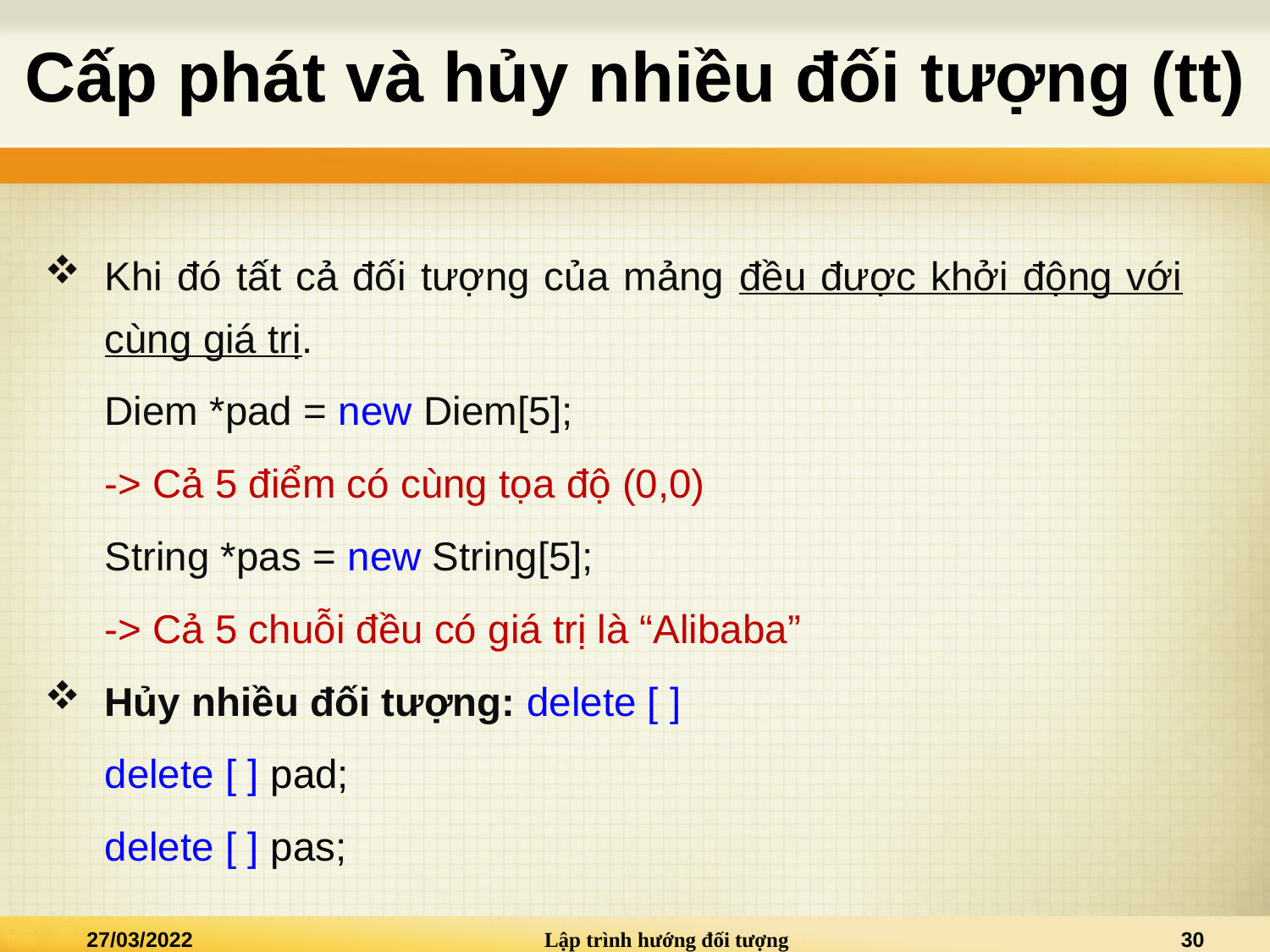

# Cấp phát và hủy nhiều đối tượng (tt)
Khi đó tất cả đối tượng của mảng đều được khởi động với cùng giá trị.
Diem *pad = new Diem[5];
-> Cả 5 điểm có cùng tọa độ (0,0)
String *pas = new String[5];
-> Cả 5 chuỗi đều có giá trị là “Alibaba”
Hủy nhiều đối tượng: delete [ ]
delete [ ] pad;
delete [ ] pas;

27/03/2022
Lập trình hướng đối tượng
30